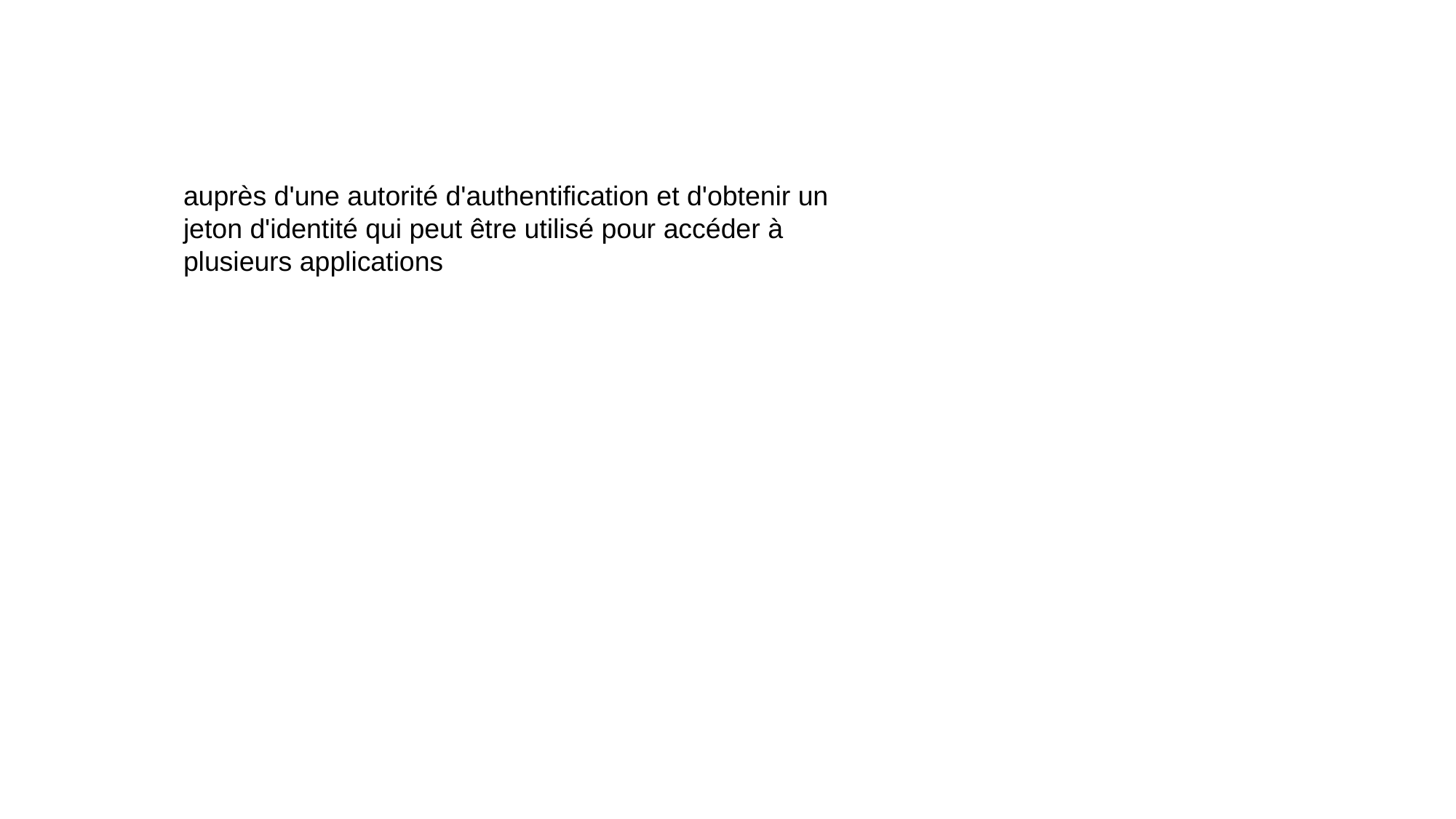

auprès d'une autorité d'authentification et d'obtenir un jeton d'identité qui peut être utilisé pour accéder à plusieurs applications